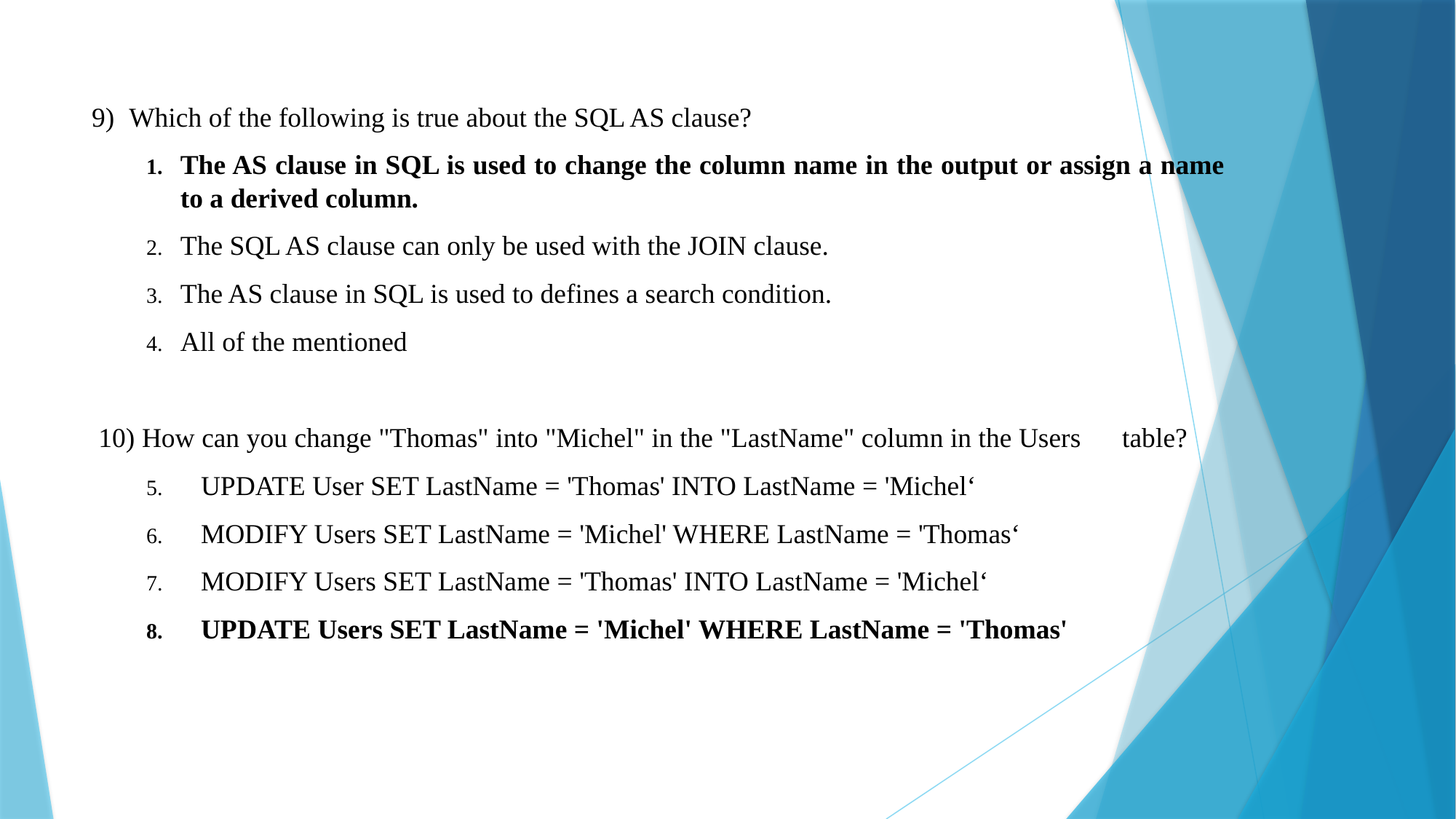

9)  Which of the following is true about the SQL AS clause?
The AS clause in SQL is used to change the column name in the output or assign a name to a derived column.
The SQL AS clause can only be used with the JOIN clause.
The AS clause in SQL is used to defines a search condition.
All of the mentioned

10) How can you change "Thomas" into "Michel" in the "LastName" column in the Users      table?
UPDATE User SET LastName = 'Thomas' INTO LastName = 'Michel‘
MODIFY Users SET LastName = 'Michel' WHERE LastName = 'Thomas‘
MODIFY Users SET LastName = 'Thomas' INTO LastName = 'Michel‘
UPDATE Users SET LastName = 'Michel' WHERE LastName = 'Thomas'